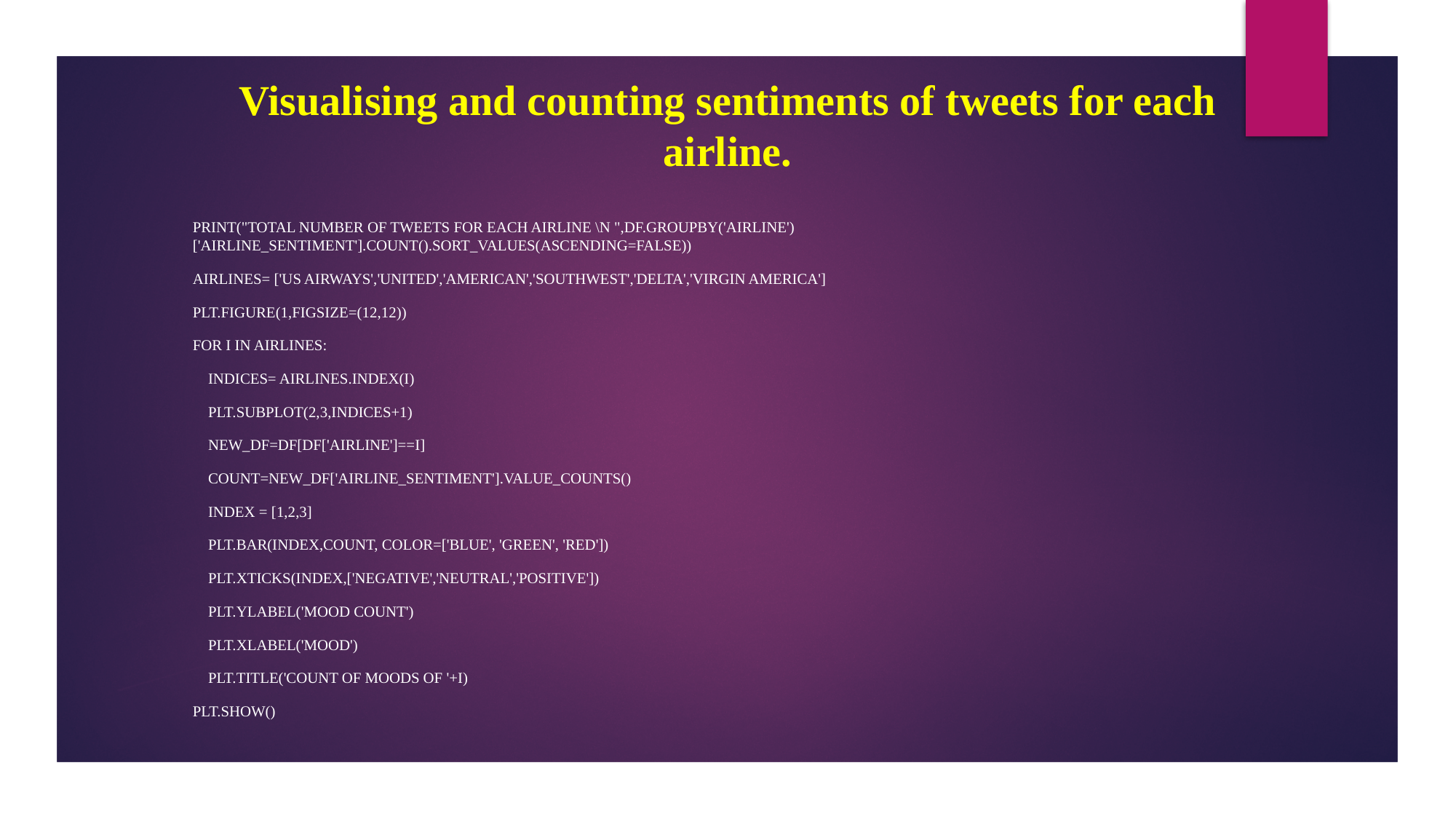

# Visualising and counting sentiments of tweets for each airline.
print("Total number of tweets for each airline \n ",df.groupby('airline')['airline_sentiment'].count().sort_values(ascending=False))
airlines= ['US Airways','United','American','Southwest','Delta','Virgin America']
plt.figure(1,figsize=(12,12))
for i in airlines:
    indices= airlines.index(i)
    plt.subplot(2,3,indices+1)
    new_df=df[df['airline']==i]
    count=new_df['airline_sentiment'].value_counts()
    Index = [1,2,3]
    plt.bar(Index,count, color=['blue', 'green', 'red'])
    plt.xticks(Index,['negative','neutral','positive'])
    plt.ylabel('Mood Count')
    plt.xlabel('Mood')
    plt.title('Count of Moods of '+i)
plt.show()